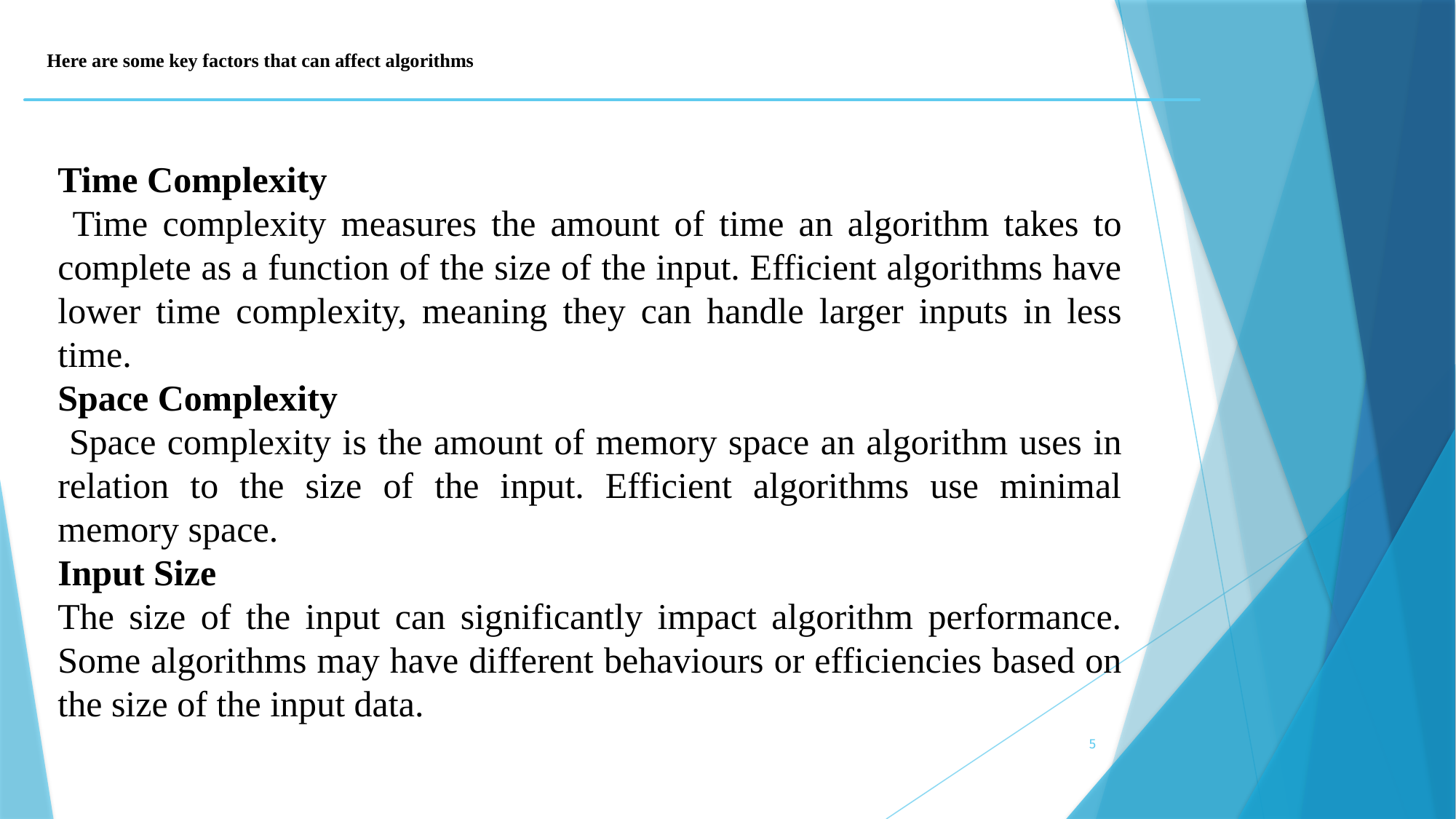

# Here are some key factors that can affect algorithms
Time Complexity
 Time complexity measures the amount of time an algorithm takes to complete as a function of the size of the input. Efficient algorithms have lower time complexity, meaning they can handle larger inputs in less time.
Space Complexity
 Space complexity is the amount of memory space an algorithm uses in relation to the size of the input. Efficient algorithms use minimal memory space.
Input Size
The size of the input can significantly impact algorithm performance. Some algorithms may have different behaviours or efficiencies based on the size of the input data.

5